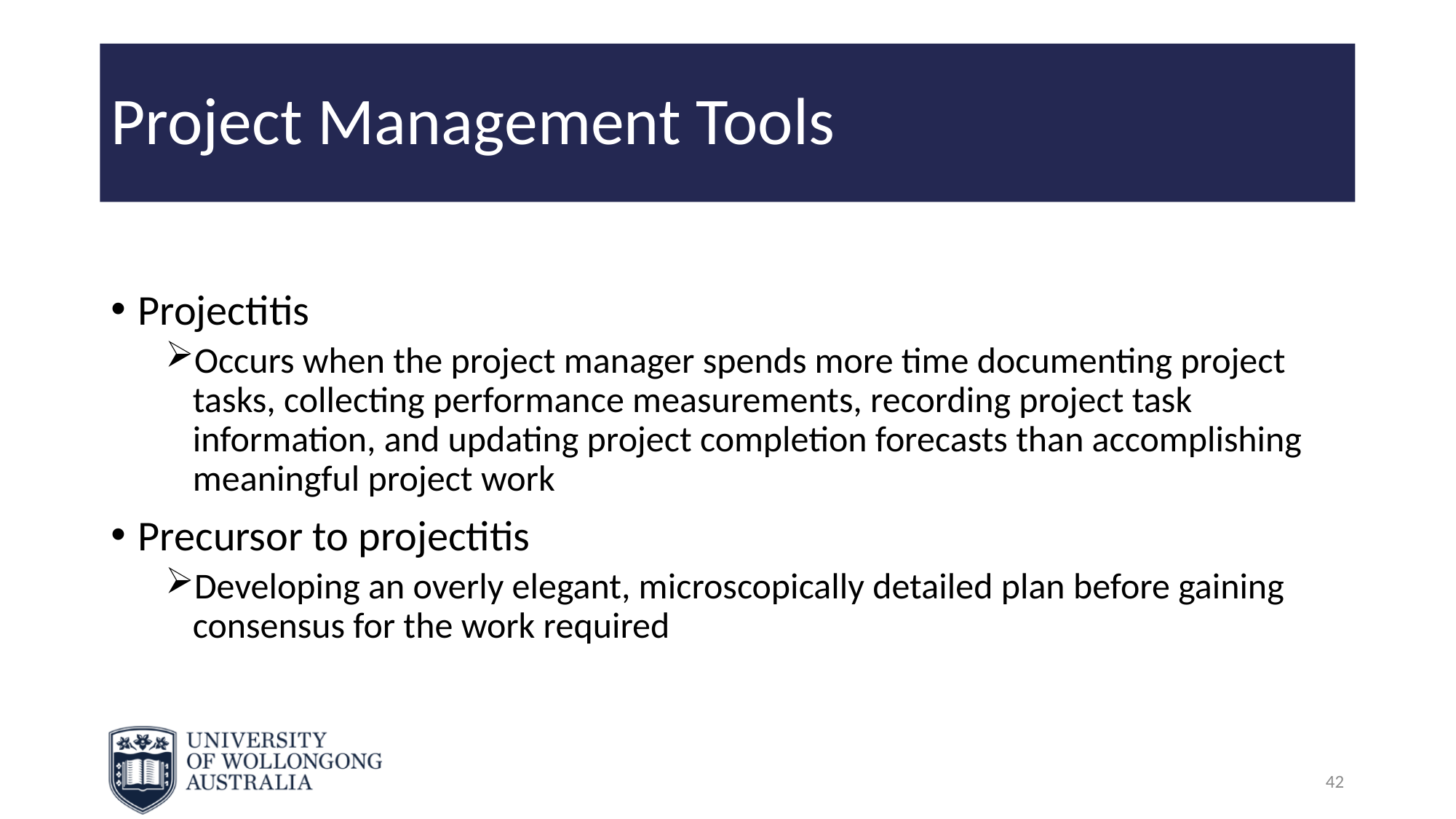

# Project Management Tools
Projectitis
Occurs when the project manager spends more time documenting project tasks, collecting performance measurements, recording project task information, and updating project completion forecasts than accomplishing meaningful project work
Precursor to projectitis
Developing an overly elegant, microscopically detailed plan before gaining consensus for the work required
42